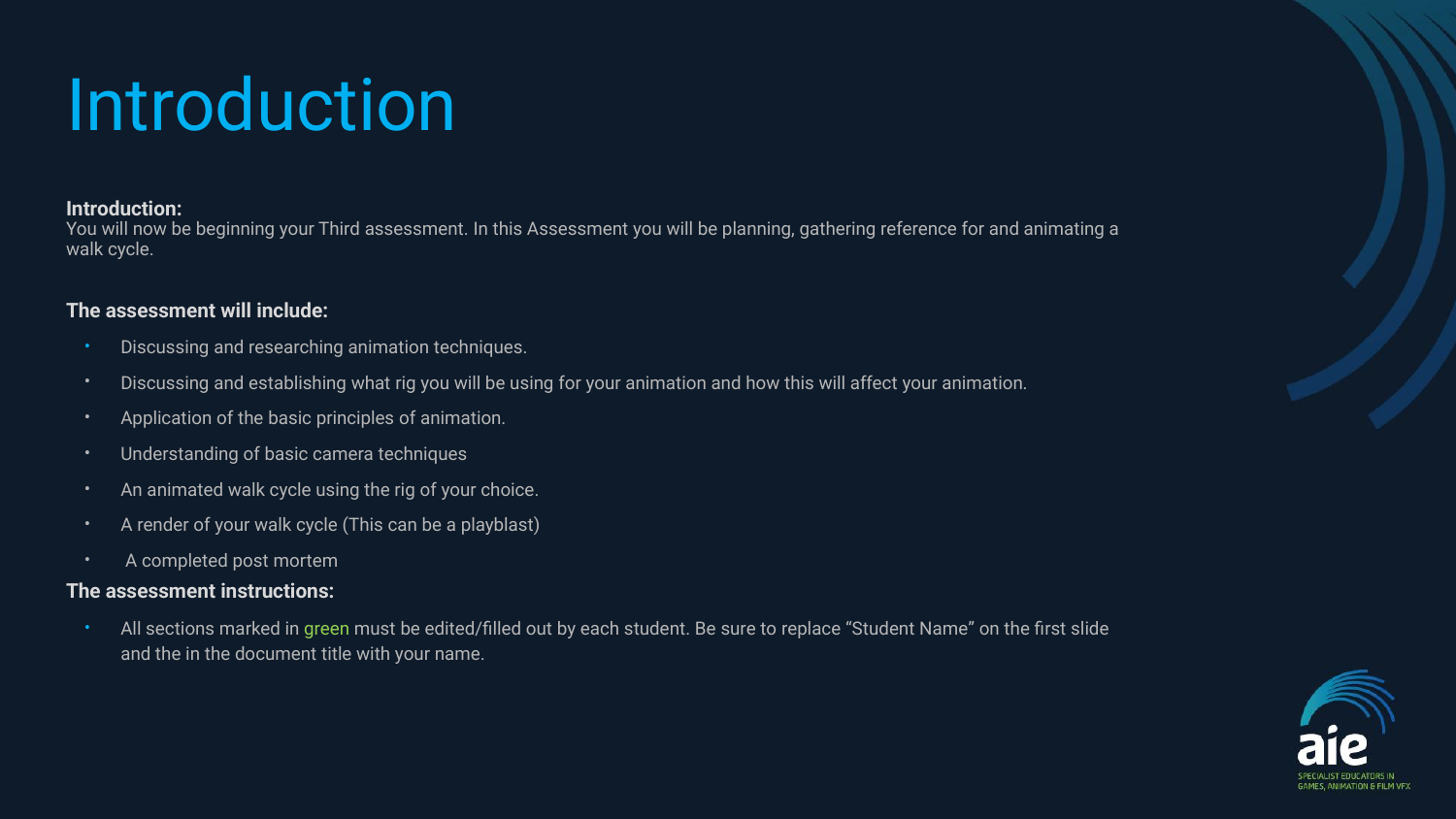

# Introduction
Introduction:
You will now be beginning your Third assessment. In this Assessment you will be planning, gathering reference for and animating a walk cycle.

The assessment will include:
Discussing and researching animation techniques.
Discussing and establishing what rig you will be using for your animation and how this will affect your animation.
Application of the basic principles of animation.
Understanding of basic camera techniques
An animated walk cycle using the rig of your choice.
A render of your walk cycle (This can be a playblast)
 A completed post mortem
The assessment instructions:
All sections marked in green must be edited/filled out by each student. Be sure to replace “Student Name” on the first slide and the in the document title with your name.